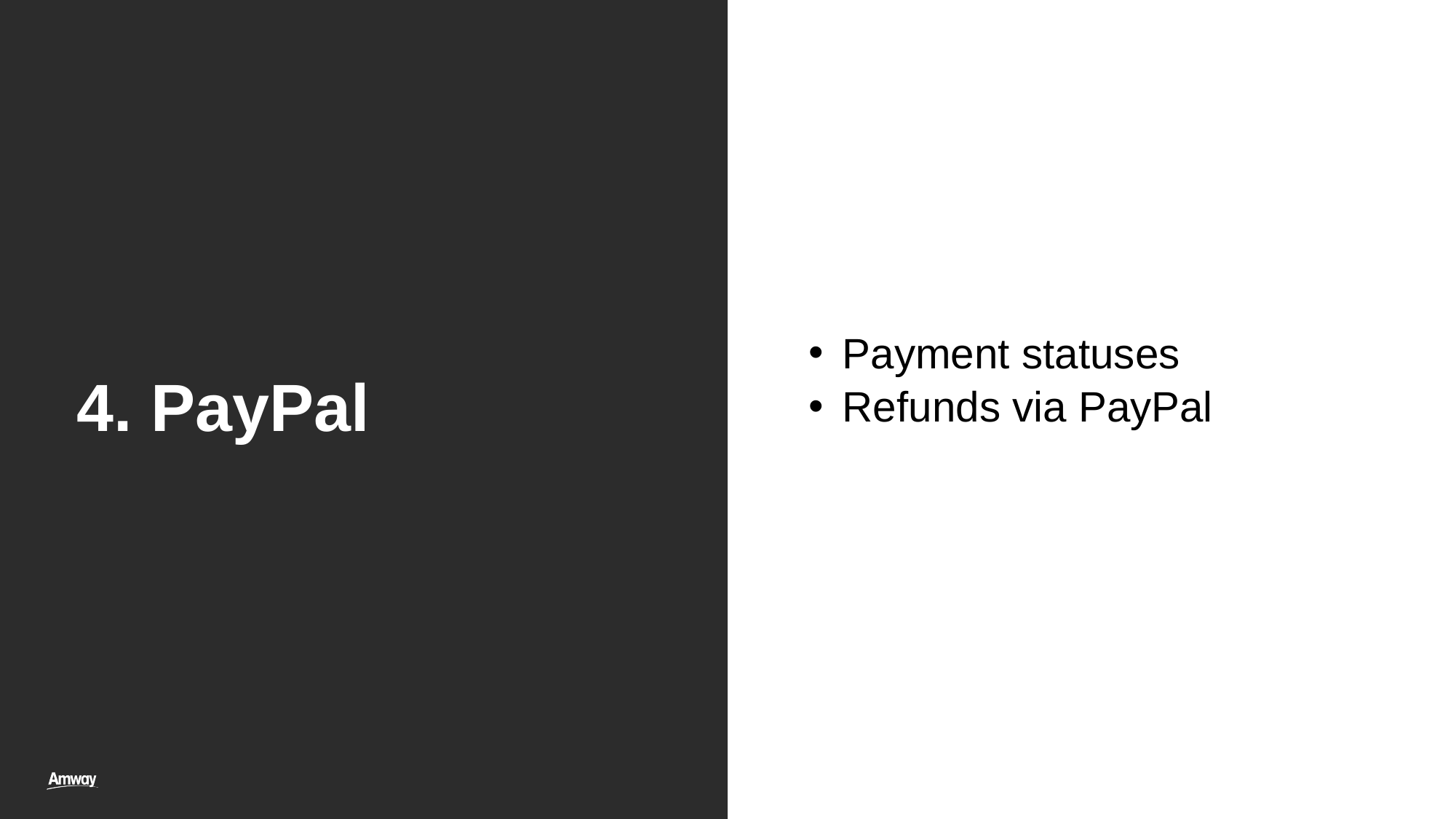

Payment statuses
Refunds via PayPal
4. PayPal